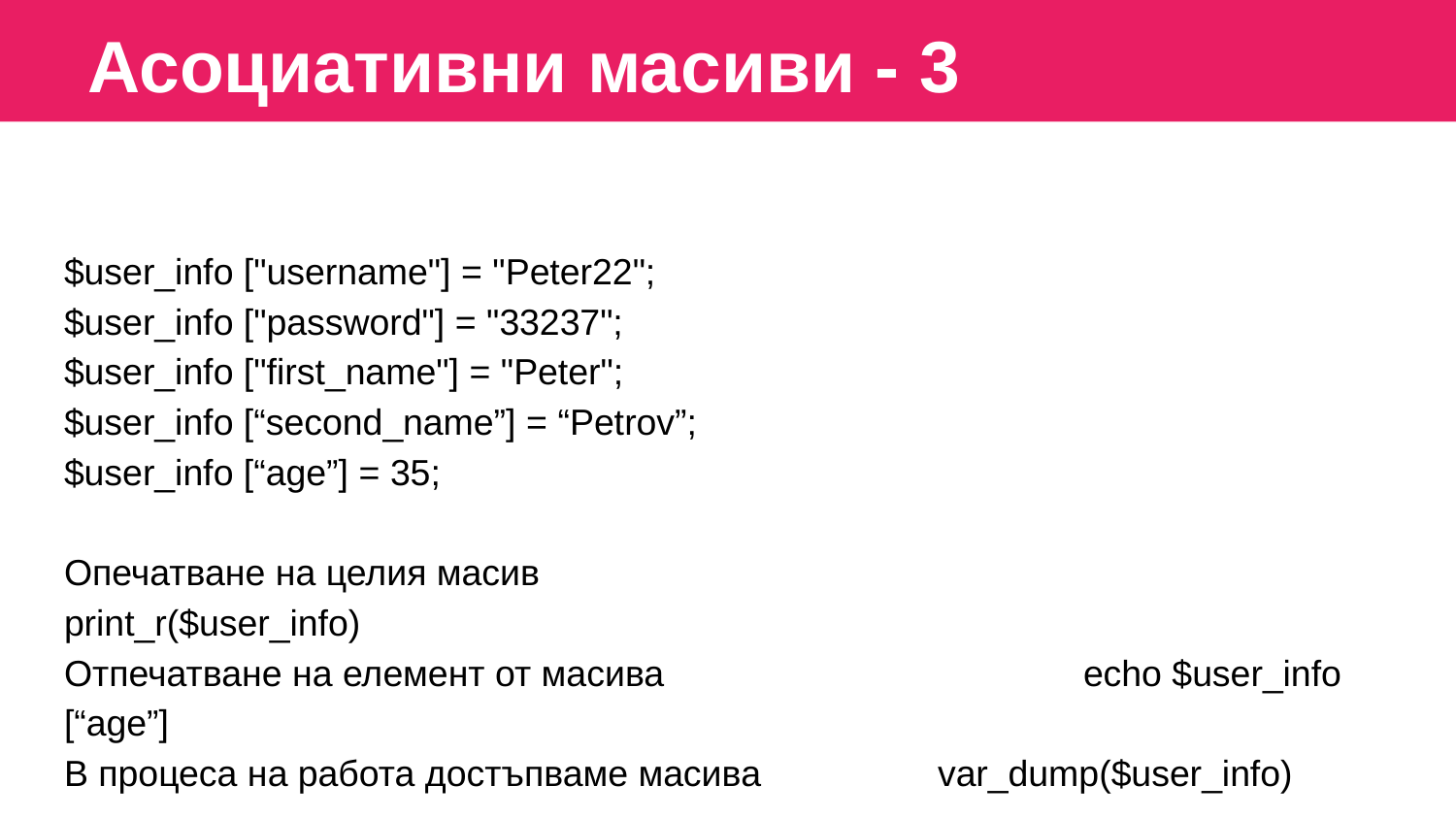

Асоциативни масиви - 3

$user_info ["username"] = "Peter22";
$user_info ["password"] = "33237";
$user_info ["first_name"] = "Peter";
$user_info [“second_name”] = “Petrov”;
$user_info [“age”] = 35;

Опечатване на целия масив 					print_r($user_info)
Отпечатване на елемент от масива			echo $user_info [“age”]
В процеса на работа достъпваме масива	 	var_dump($user_info)